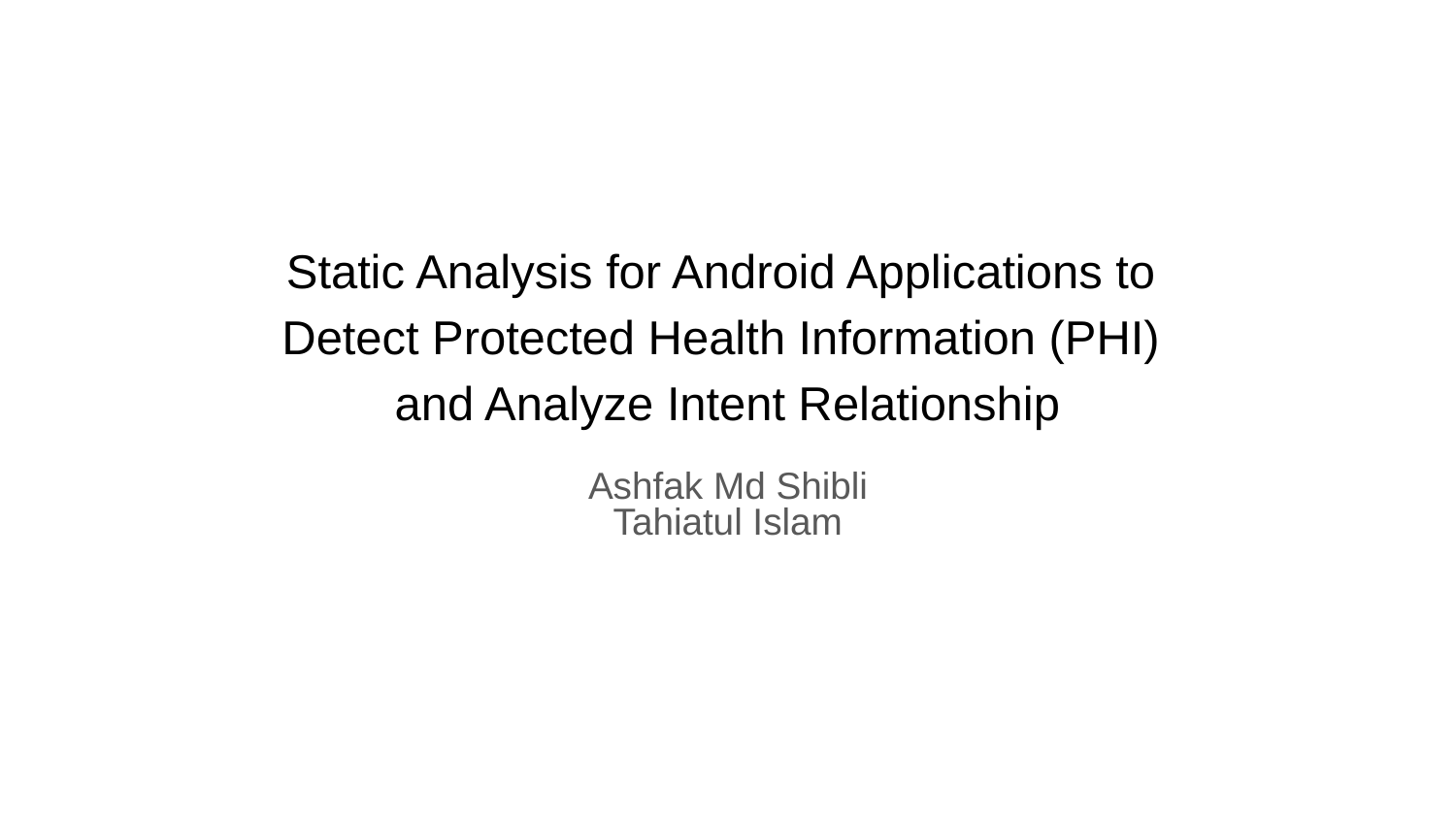

# Static Analysis for Android Applications to
Detect Protected Health Information (PHI)
and Analyze Intent Relationship
Ashfak Md Shibli
Tahiatul Islam